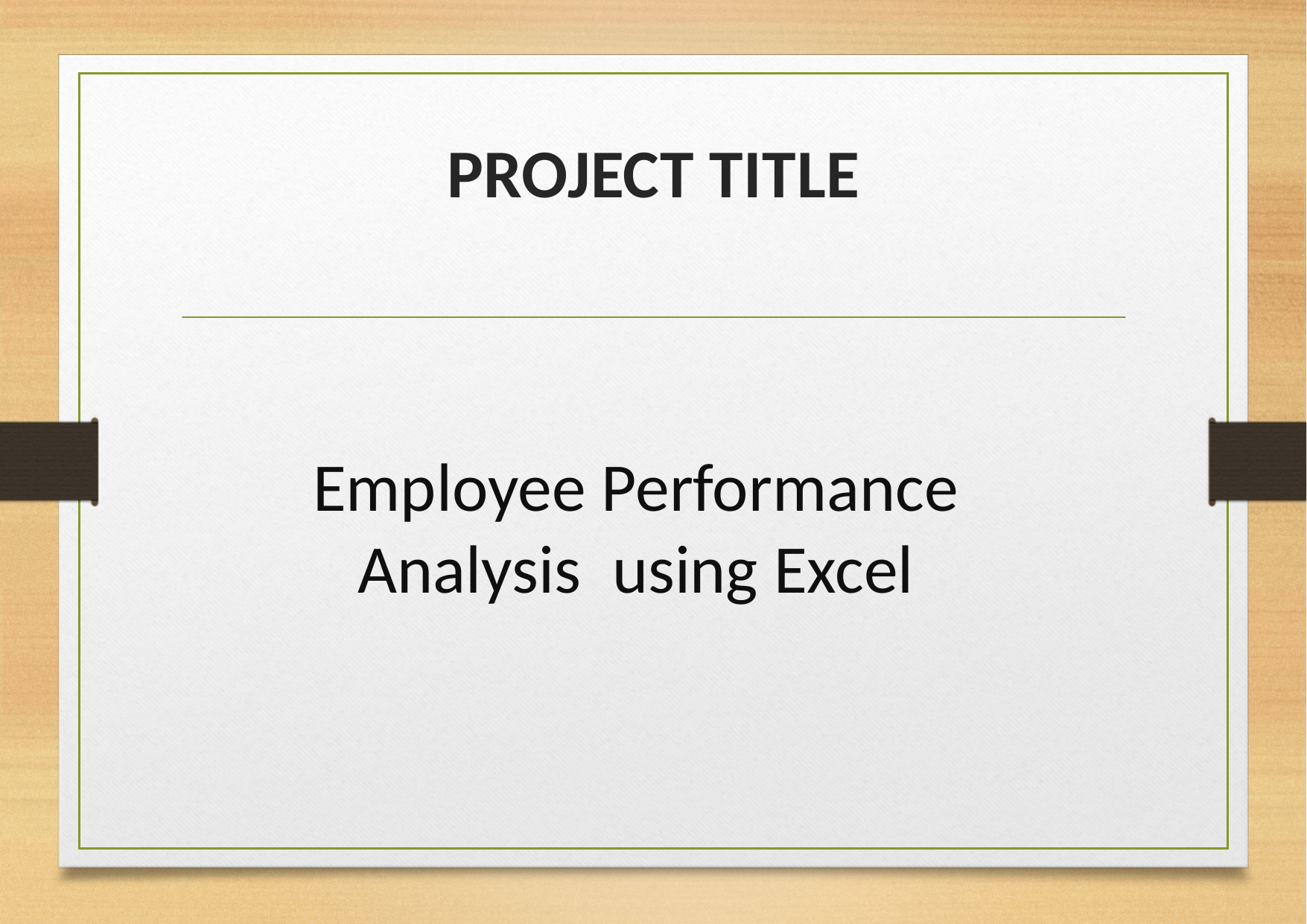

# PROJECT TITLE
Employee Performance Analysis  using Excel
2